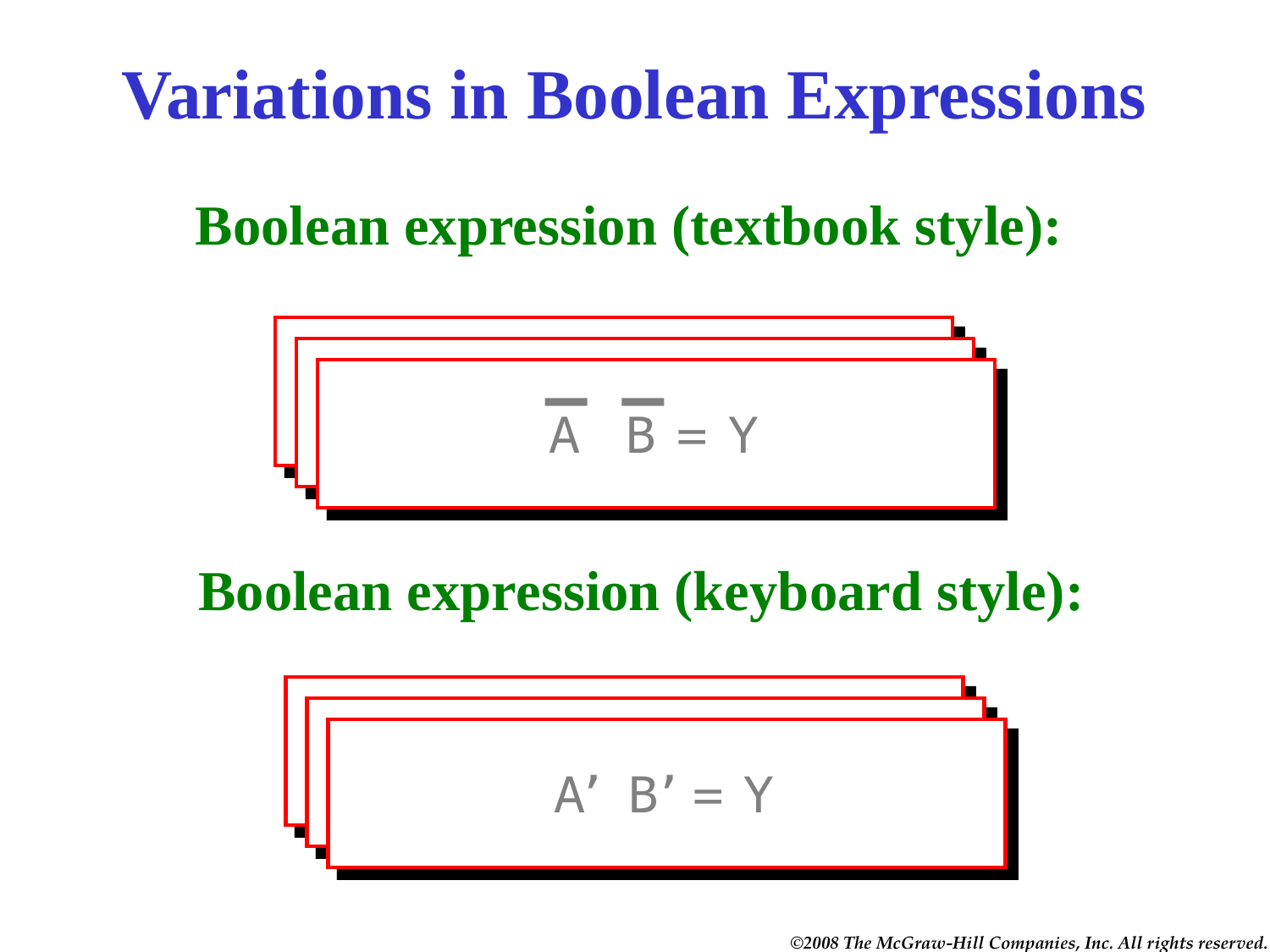

Variations in Boolean Expressions
Boolean expression (textbook style):
A B + C D = Y

A + B = Y

A   B = Y

Boolean expression (keyboard style):
A’B + CD’ = Y
(A + B)’ = Y
A’  B’ = Y